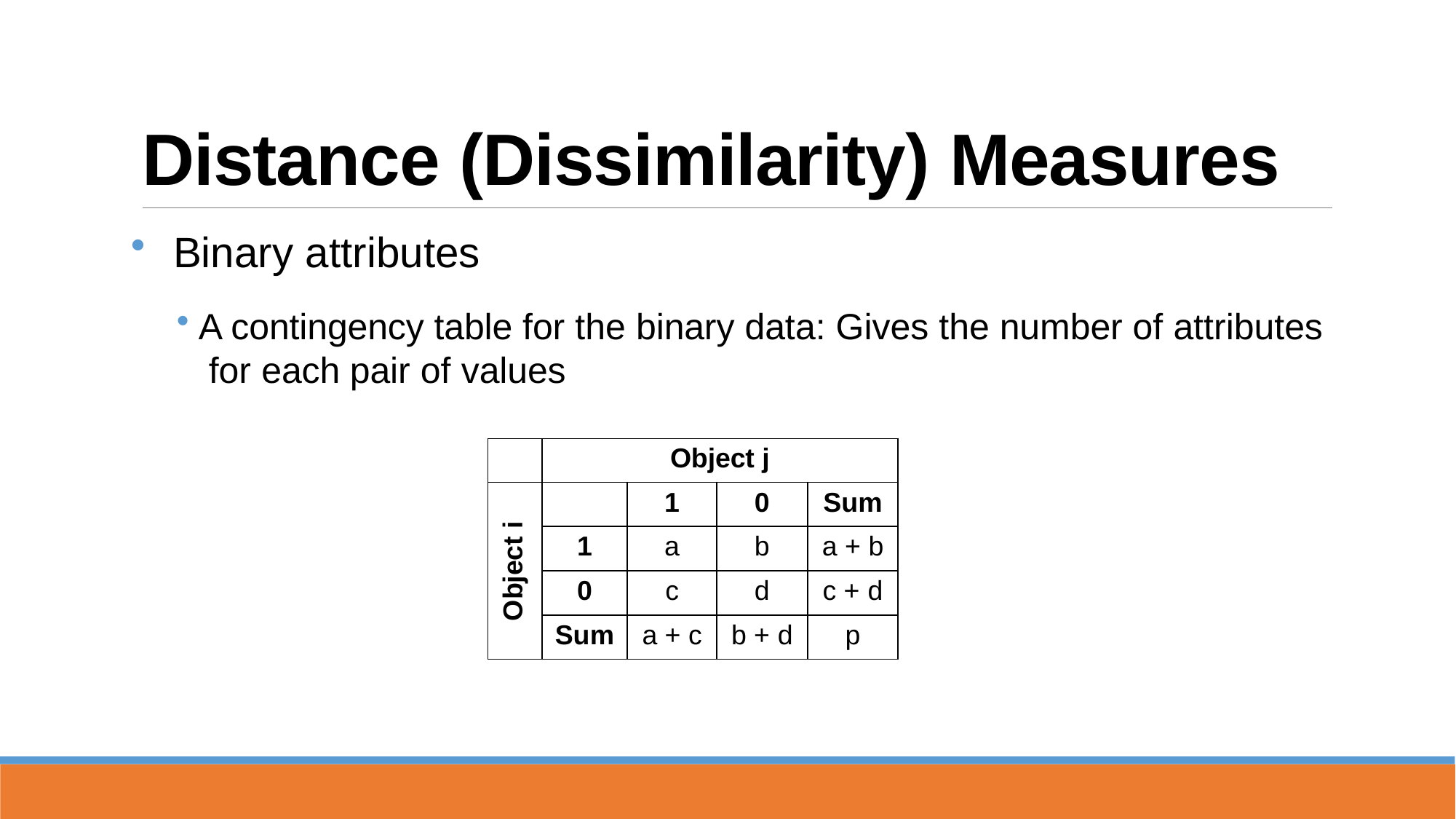

# Distance (Dissimilarity) Measures
Binary attributes
A contingency table for the binary data: Gives the number of attributes  for each pair of values
|  | Object j |  |  |  |
| --- | --- | --- | --- | --- |
| Object i |  | 1 | 0 | Sum |
|  | 1 | a | b | a + b |
|  | 0 | c | d | c + d |
|  | Sum | a + c | b + d | p |